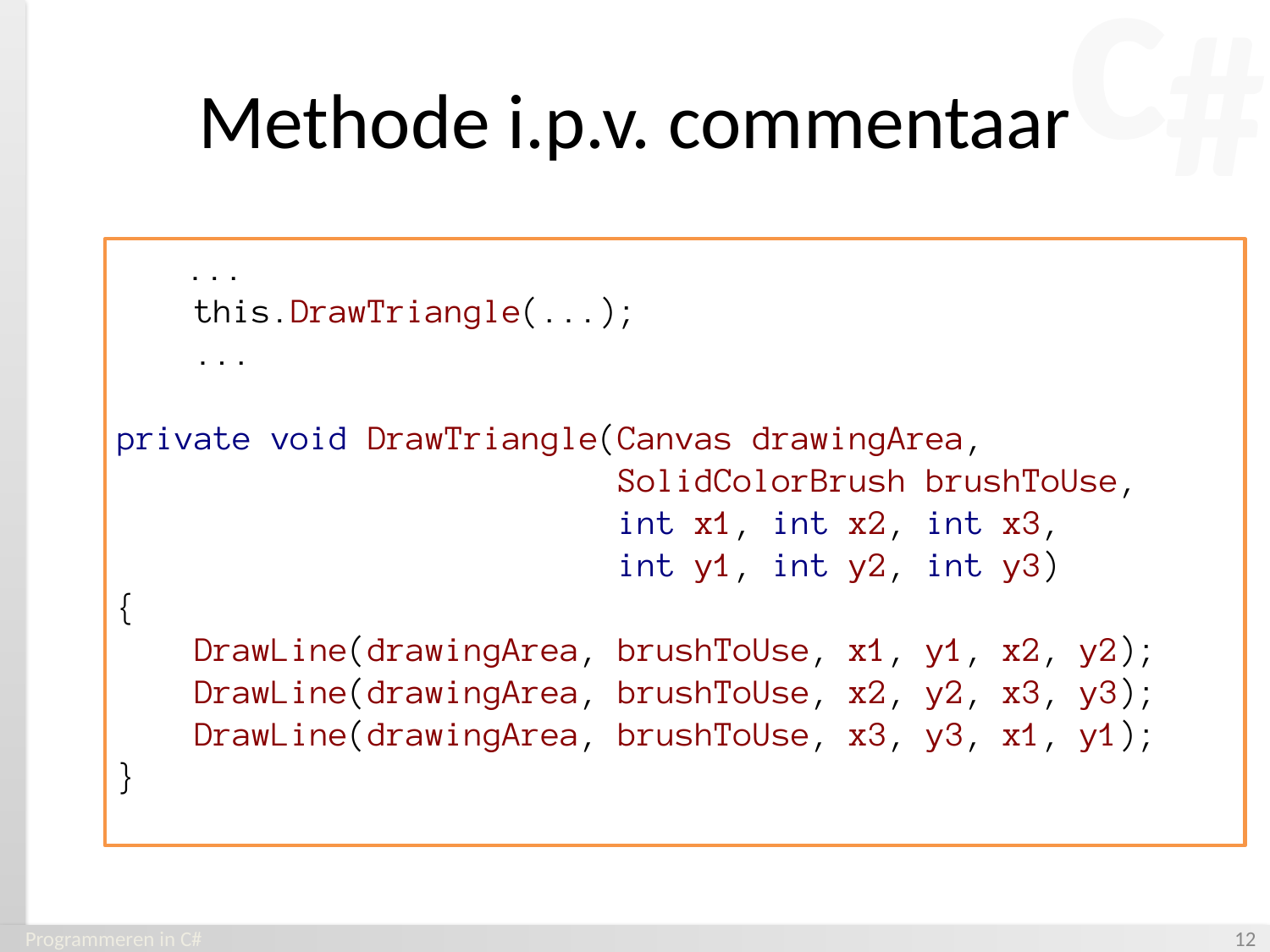

# Methode i.p.v. commentaar
    ...
    this.DrawTriangle(...);
    ...

private void DrawTriangle(Canvas drawingArea,
                          SolidColorBrush brushToUse,
                          int x1, int x2, int x3,
                          int y1, int y2, int y3)
{
    DrawLine(drawingArea, brushToUse, x1, y1, x2, y2);
    DrawLine(drawingArea, brushToUse, x2, y2, x3, y3);
    DrawLine(drawingArea, brushToUse, x3, y3, x1, y1);
}

Programmeren in C#
12